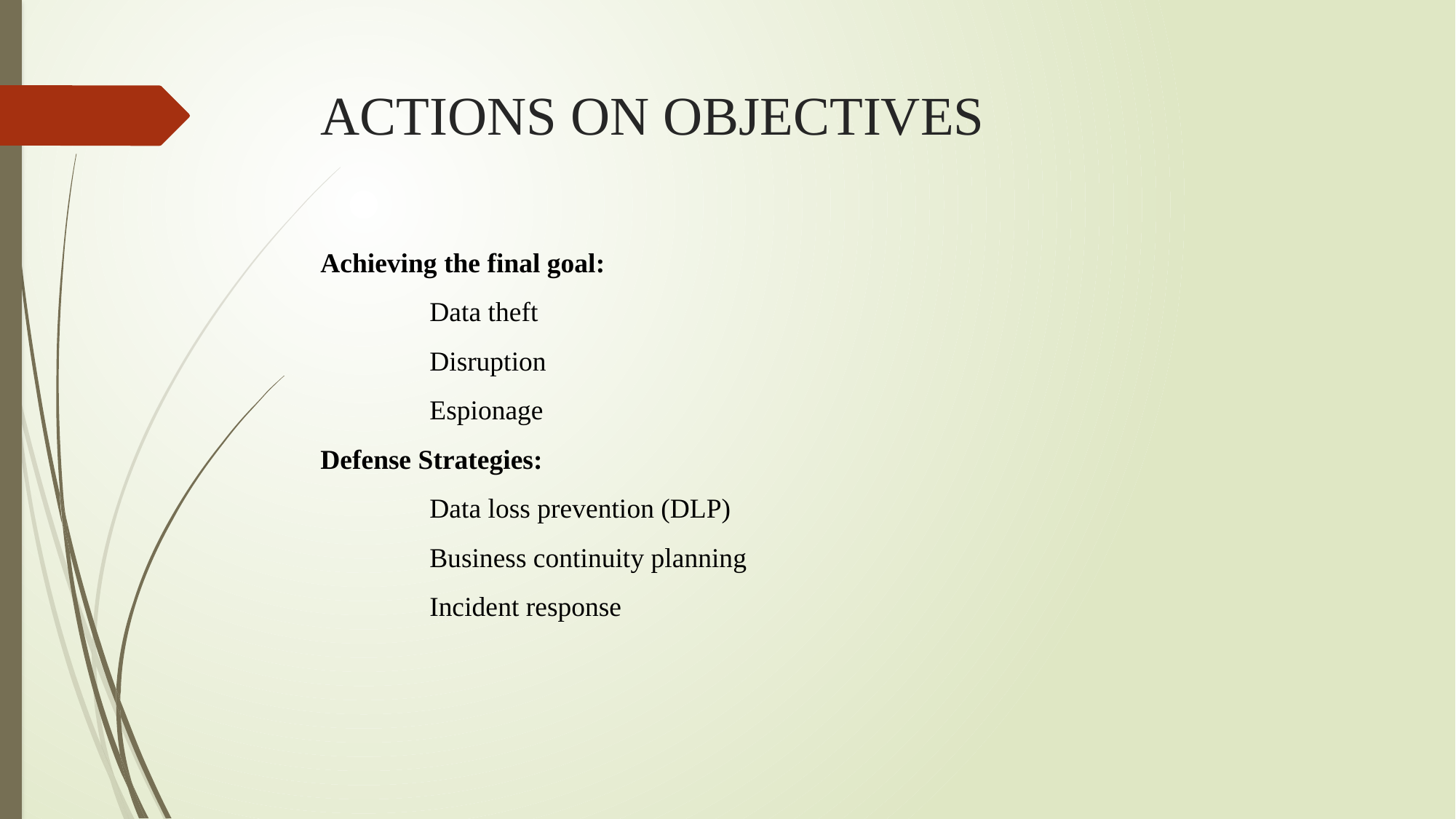

# ACTIONS ON OBJECTIVES
Achieving the final goal:
	Data theft
	Disruption
	Espionage
Defense Strategies:
	Data loss prevention (DLP)
	Business continuity planning
	Incident response